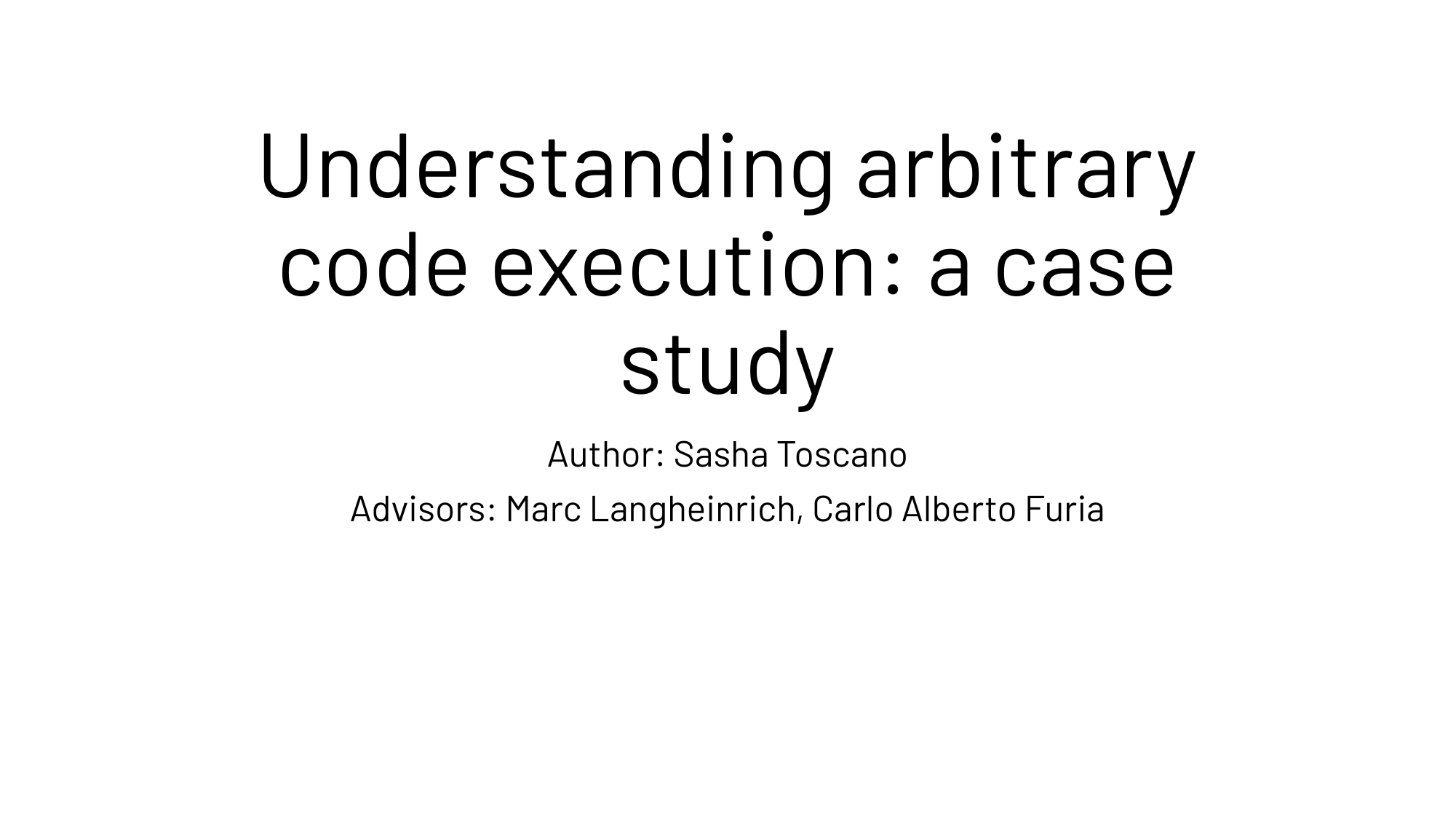

# Understanding arbitrary code execution: a case study
Author: Sasha Toscano
Advisors: Marc Langheinrich, Carlo Alberto Furia